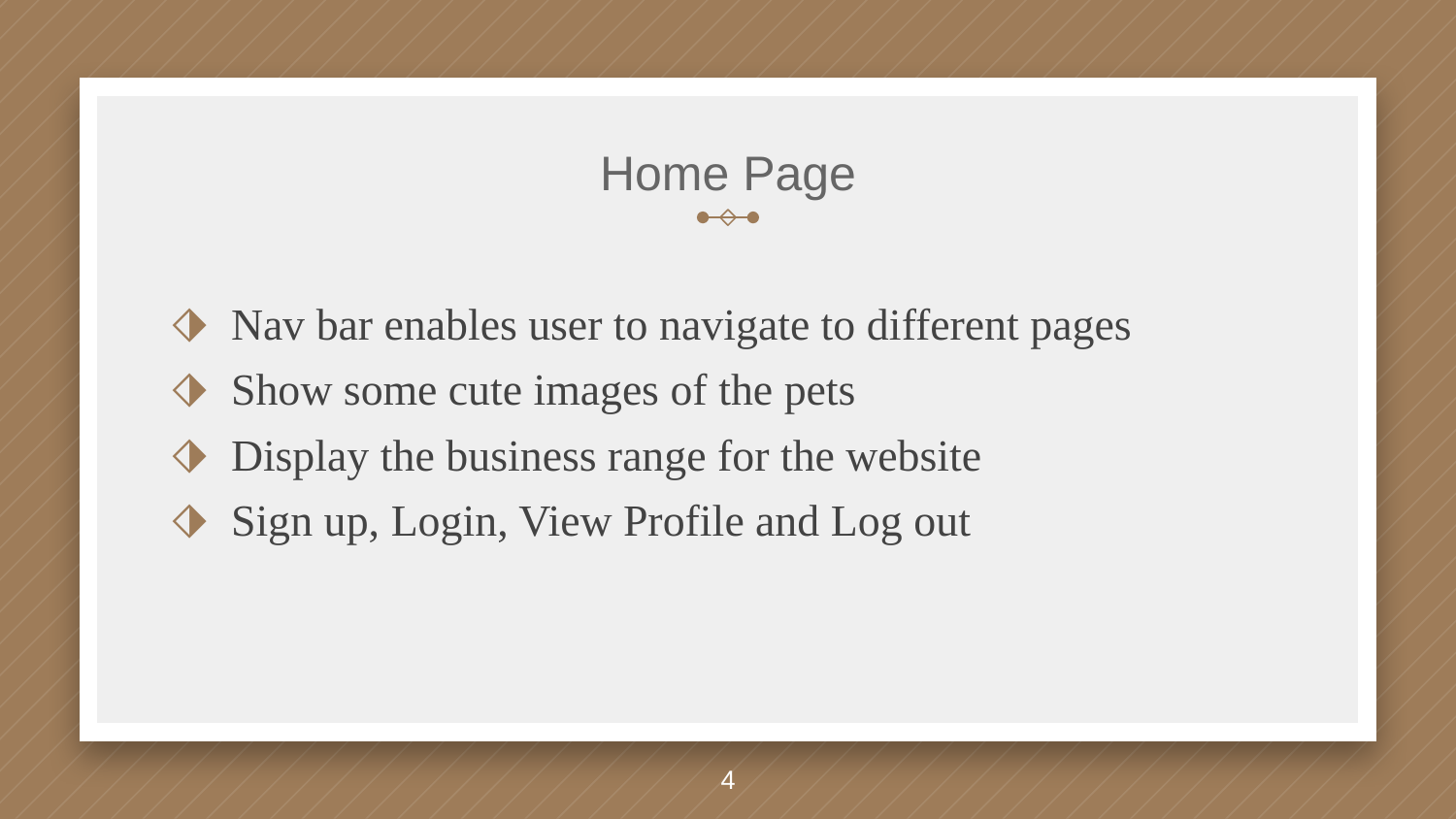

# Home Page
Nav bar enables user to navigate to different pages
Show some cute images of the pets
Display the business range for the website
Sign up, Login, View Profile and Log out
4